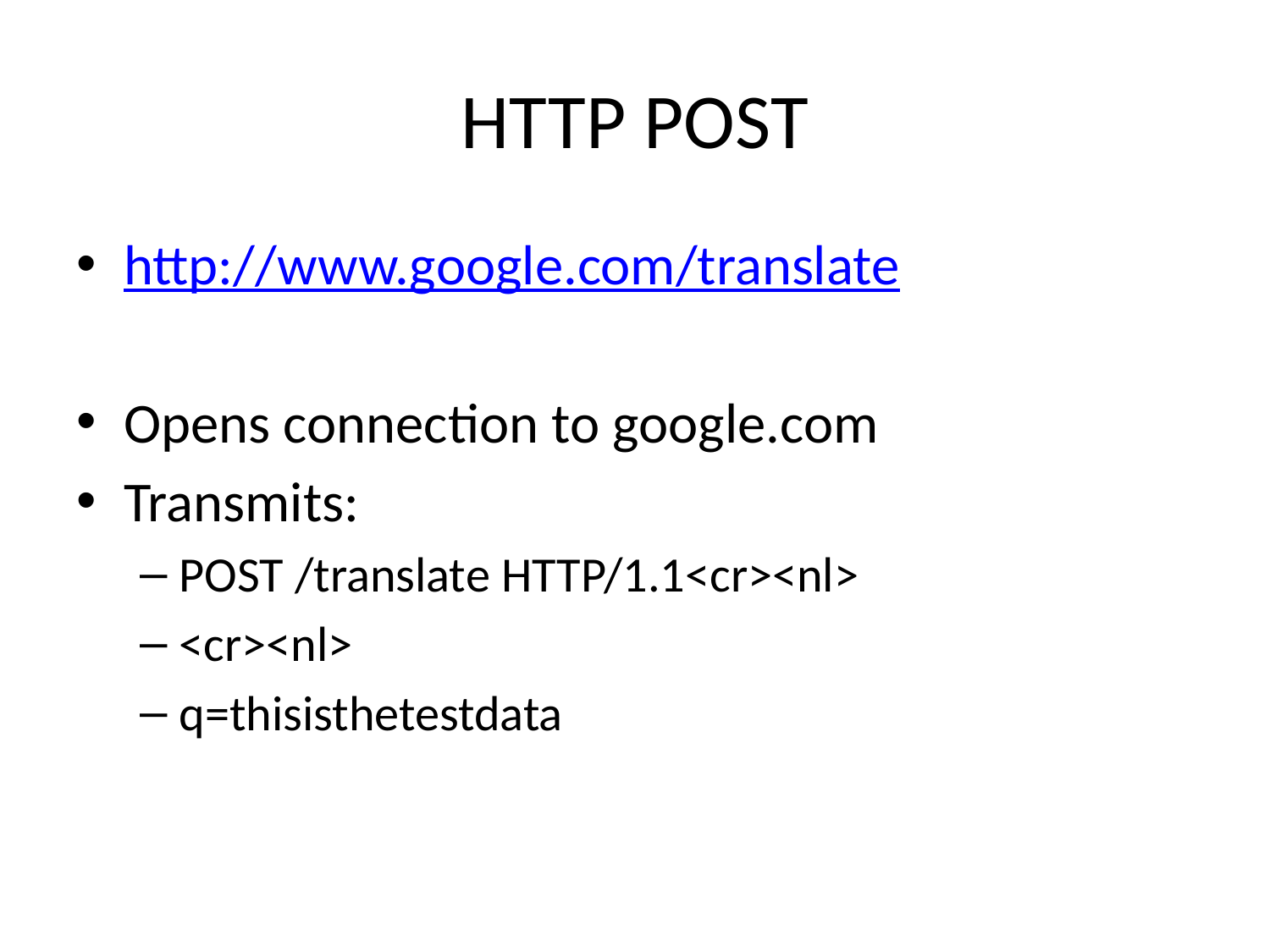

# HTTP POST
http://www.google.com/translate

Opens connection to google.com
Transmits:
POST /translate HTTP/1.1<cr><nl>
<cr><nl>
q=thisisthetestdata